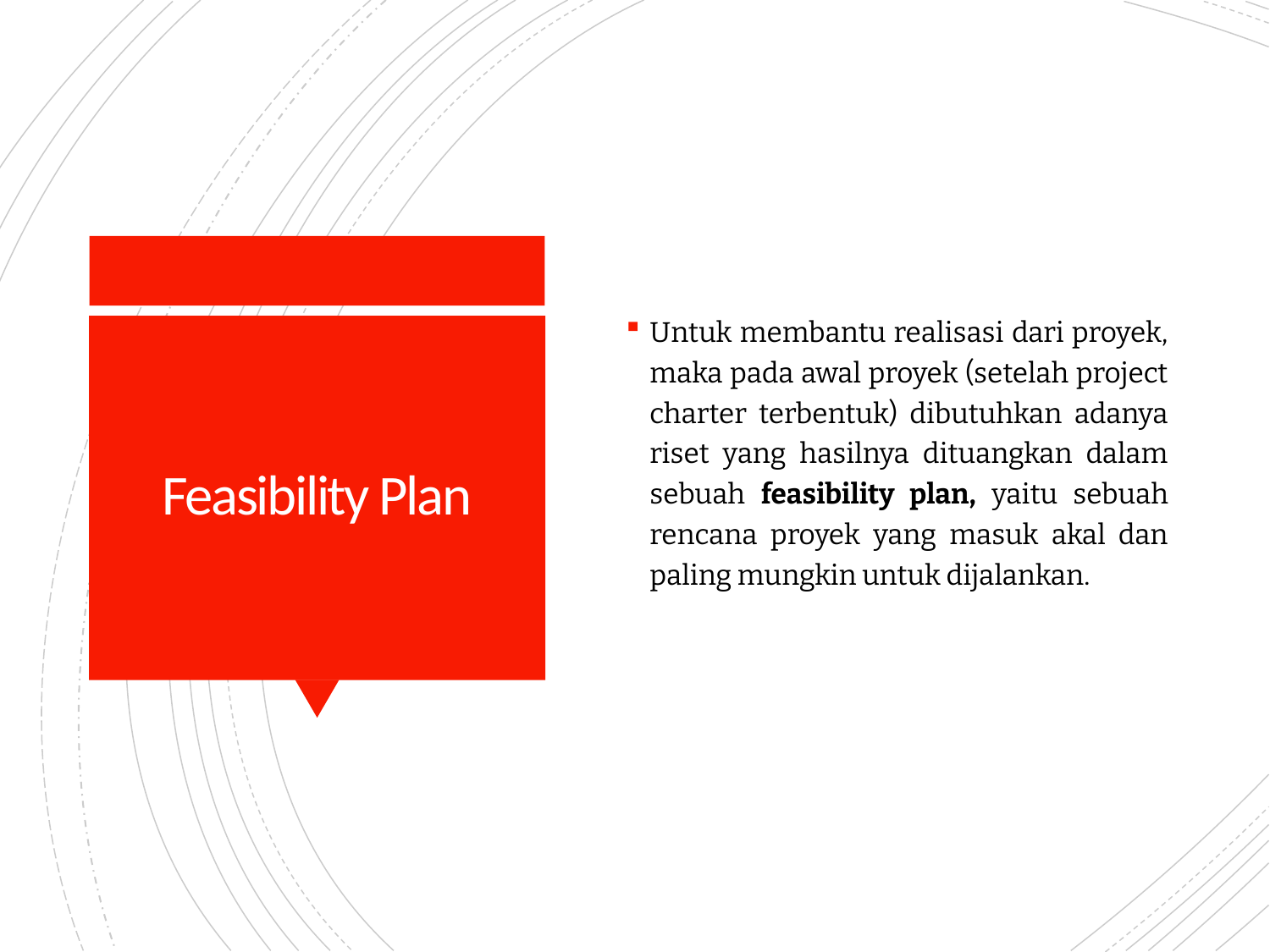

Untuk membantu realisasi dari proyek, maka pada awal proyek (setelah project charter terbentuk) dibutuhkan adanya riset yang hasilnya dituangkan dalam sebuah feasibility plan, yaitu sebuah rencana proyek yang masuk akal dan paling mungkin untuk dijalankan.

# Feasibility Plan